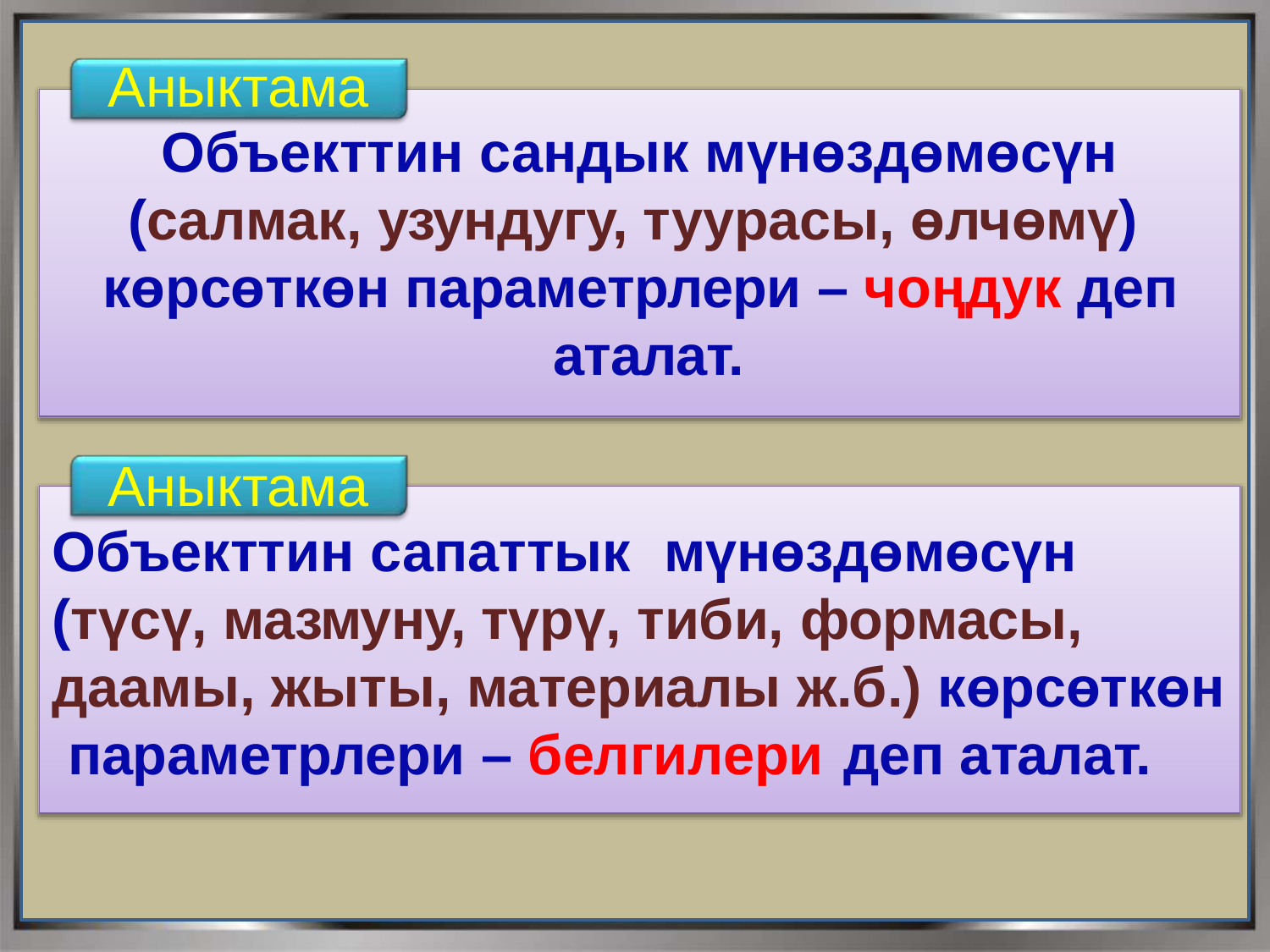

Аныктама
Объекттин сандык мүнөздөмөсүн
(салмак, узундугу, туурасы, өлчөмү)  көрсөткөн параметрлери – чоңдук деп  аталат.

Аныктама
Объекттин сапаттык	мүнөздөмөсүн
(түсү, мазмуну, түрү, тиби, формасы,
даамы, жыты, материалы ж.б.) көрсөткөн  параметрлери – белгилери	деп аталат.